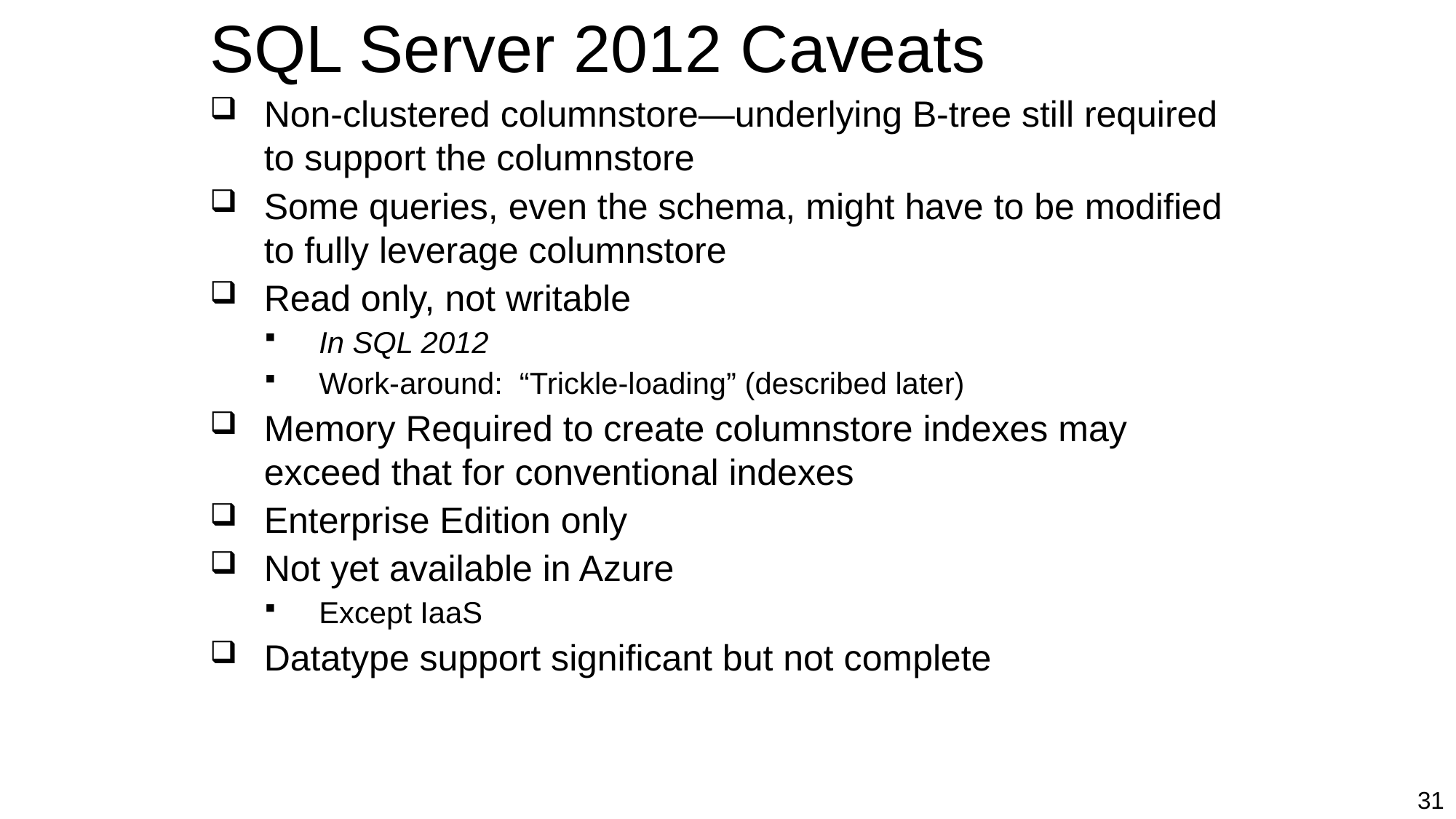

# SQL Server 2012 Caveats
Non-clustered columnstore—underlying B-tree still required to support the columnstore
Some queries, even the schema, might have to be modified to fully leverage columnstore
Read only, not writable
In SQL 2012
Work-around:  “Trickle-loading” (described later)
Memory Required to create columnstore indexes may exceed that for conventional indexes
Enterprise Edition only
Not yet available in Azure
Except IaaS
Datatype support significant but not complete
31